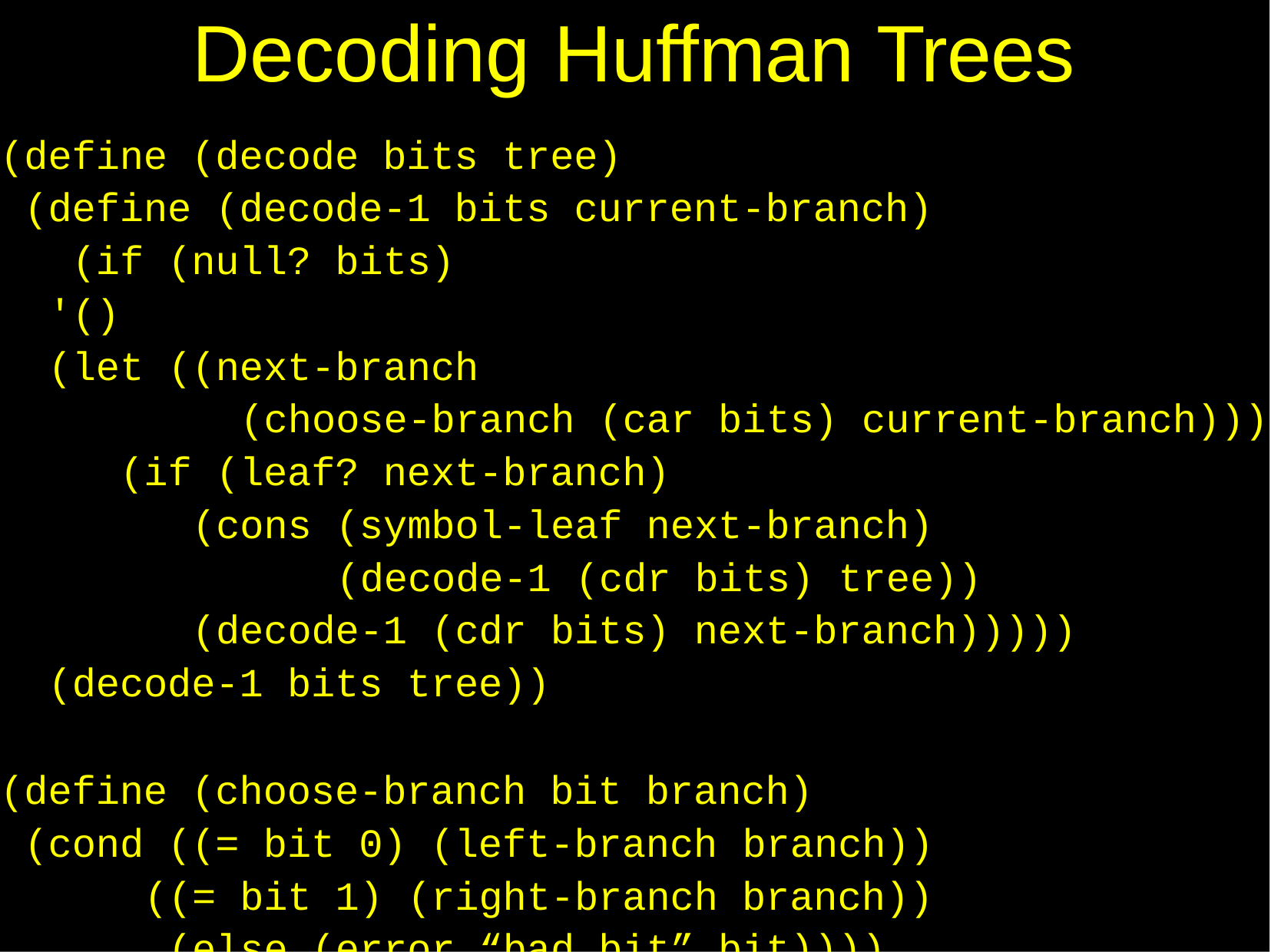

# Decoding	Huffman Trees
(define (decode bits tree)
(define (decode-1 bits current-branch)  (if (null? bits)
'()
(let ((next-branch
(choose-branch (car bits) current-branch)))  (if (leaf? next-branch)
(cons (symbol-leaf next-branch)  (decode-1 (cdr bits) tree))
(decode-1 (cdr bits) next-branch)))))  (decode-1 bits tree))

(define (choose-branch bit branch)  (cond ((= bit 0) (left-branch branch))
((= bit 1) (right-branch branch))  (else (error “bad bit” bit))))